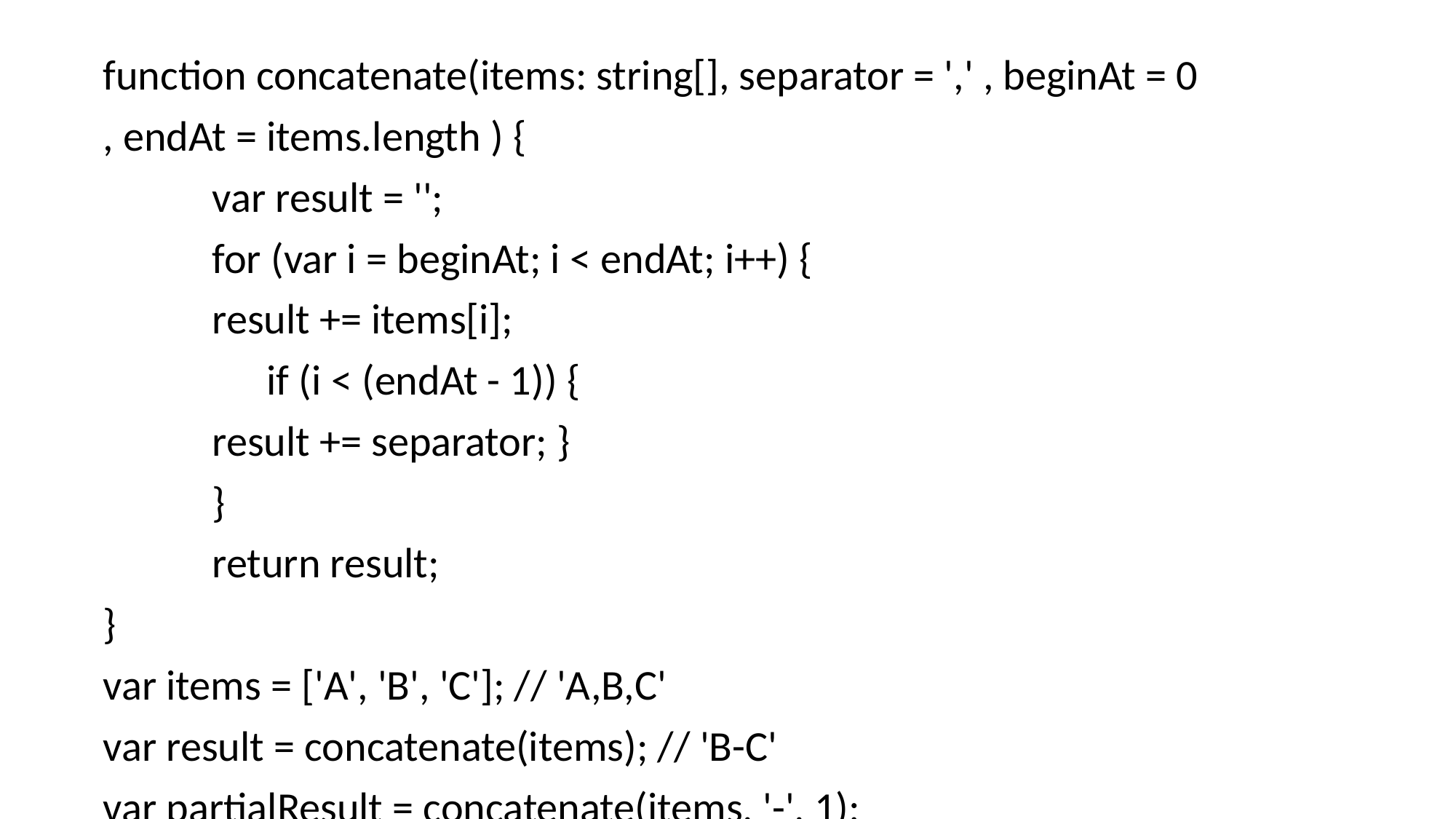

function concatenate(items: string[], separator = ',' , beginAt = 0
, endAt = items.length ) {
var result = '';
for (var i = beginAt; i < endAt; i++) {
result += items[i];
if (i < (endAt - 1)) {
result += separator; }
}
return result;
}
var items = ['A', 'B', 'C']; // 'A,B,C'
var result = concatenate(items); // 'B-C'
var partialResult = concatenate(items, '-', 1);